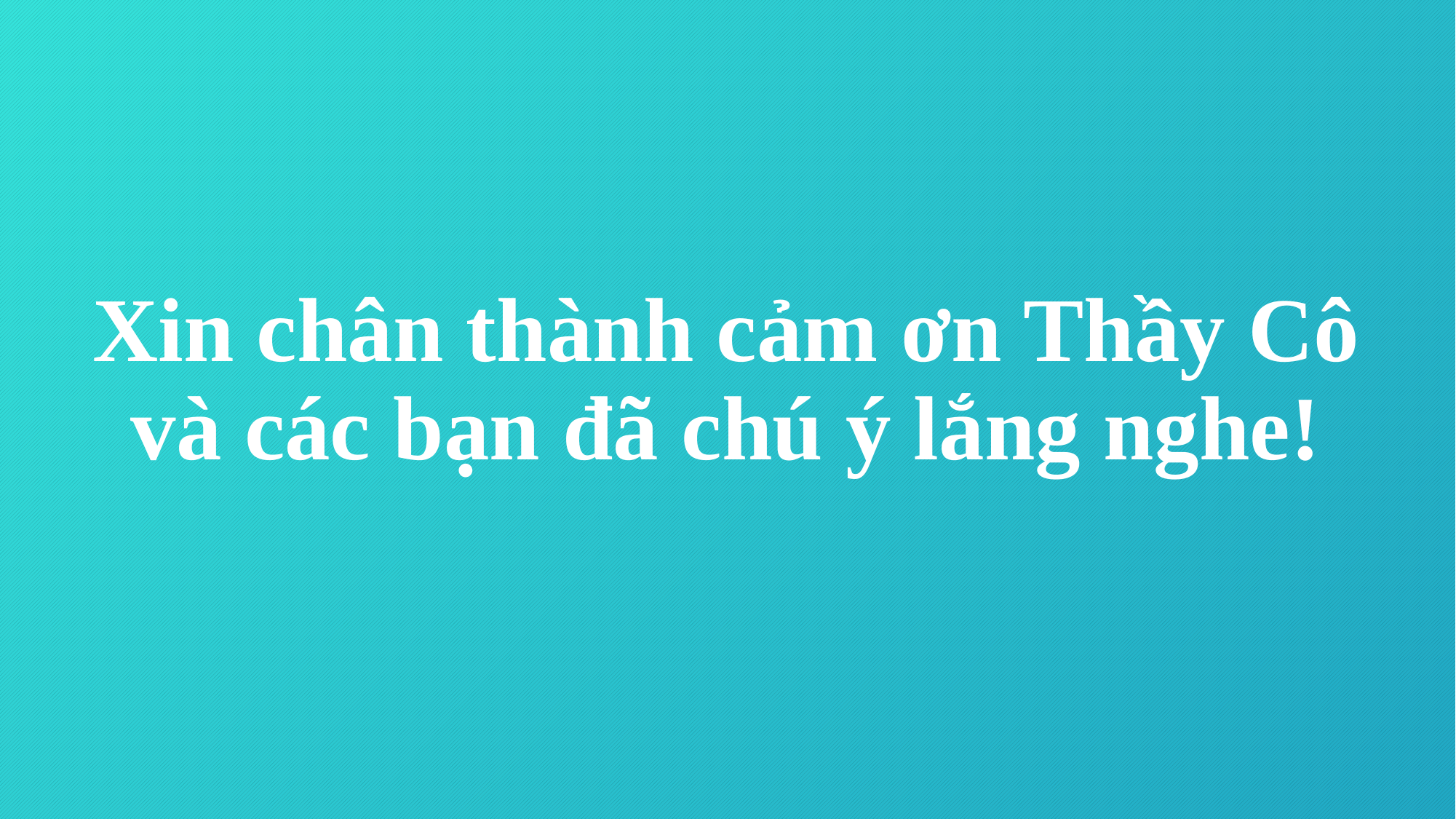

# Xin chân thành cảm ơn Thầy Cô và các bạn đã chú ý lắng nghe!